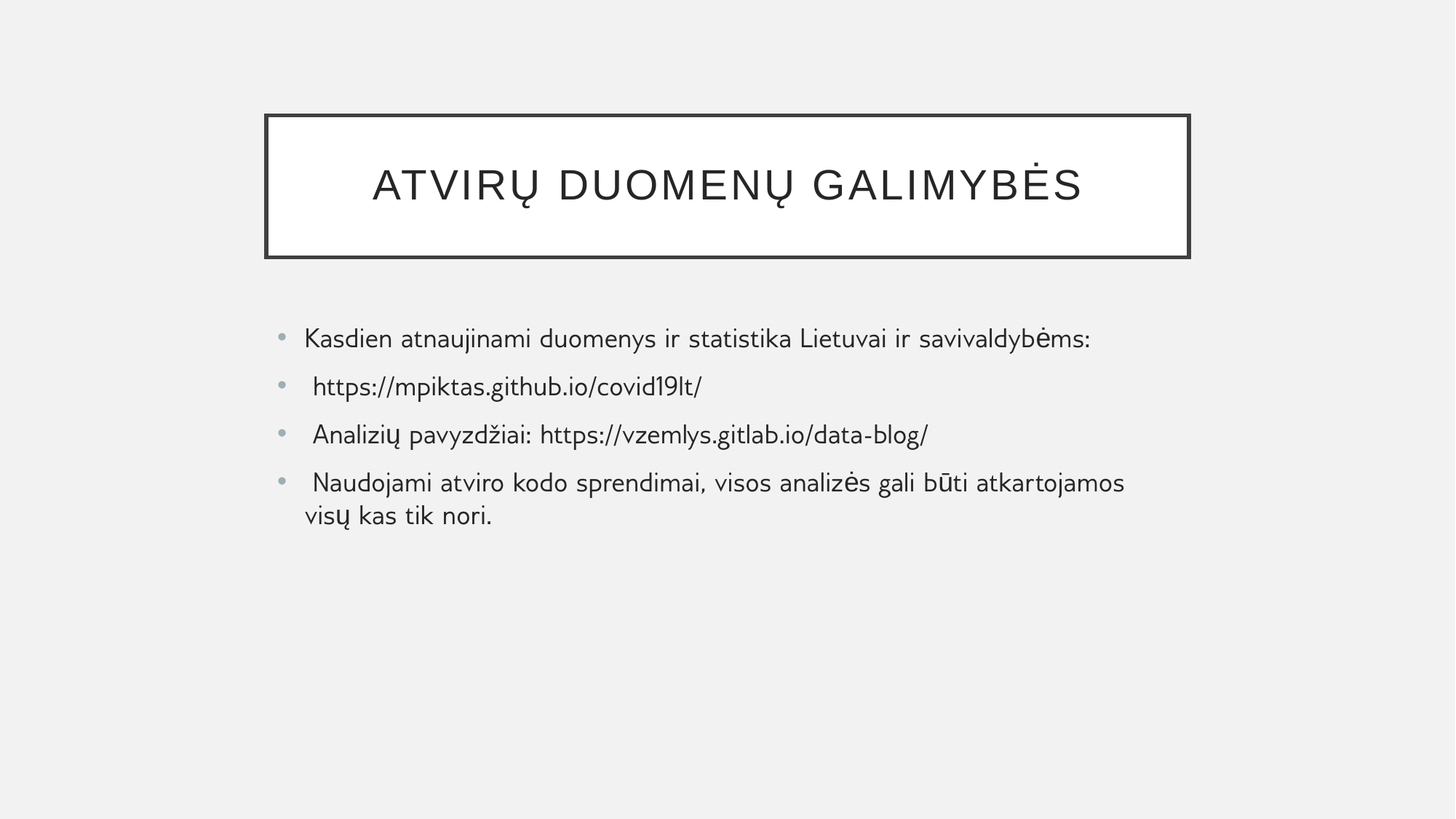

# Atvirų duomenų galimybės
Kasdien atnaujinami duomenys ir statistika Lietuvai ir savivaldybėms:
 https://mpiktas.github.io/covid19lt/
 Analizių pavyzdžiai: https://vzemlys.gitlab.io/data-blog/
 Naudojami atviro kodo sprendimai, visos analizės gali būti atkartojamos visų kas tik nori.